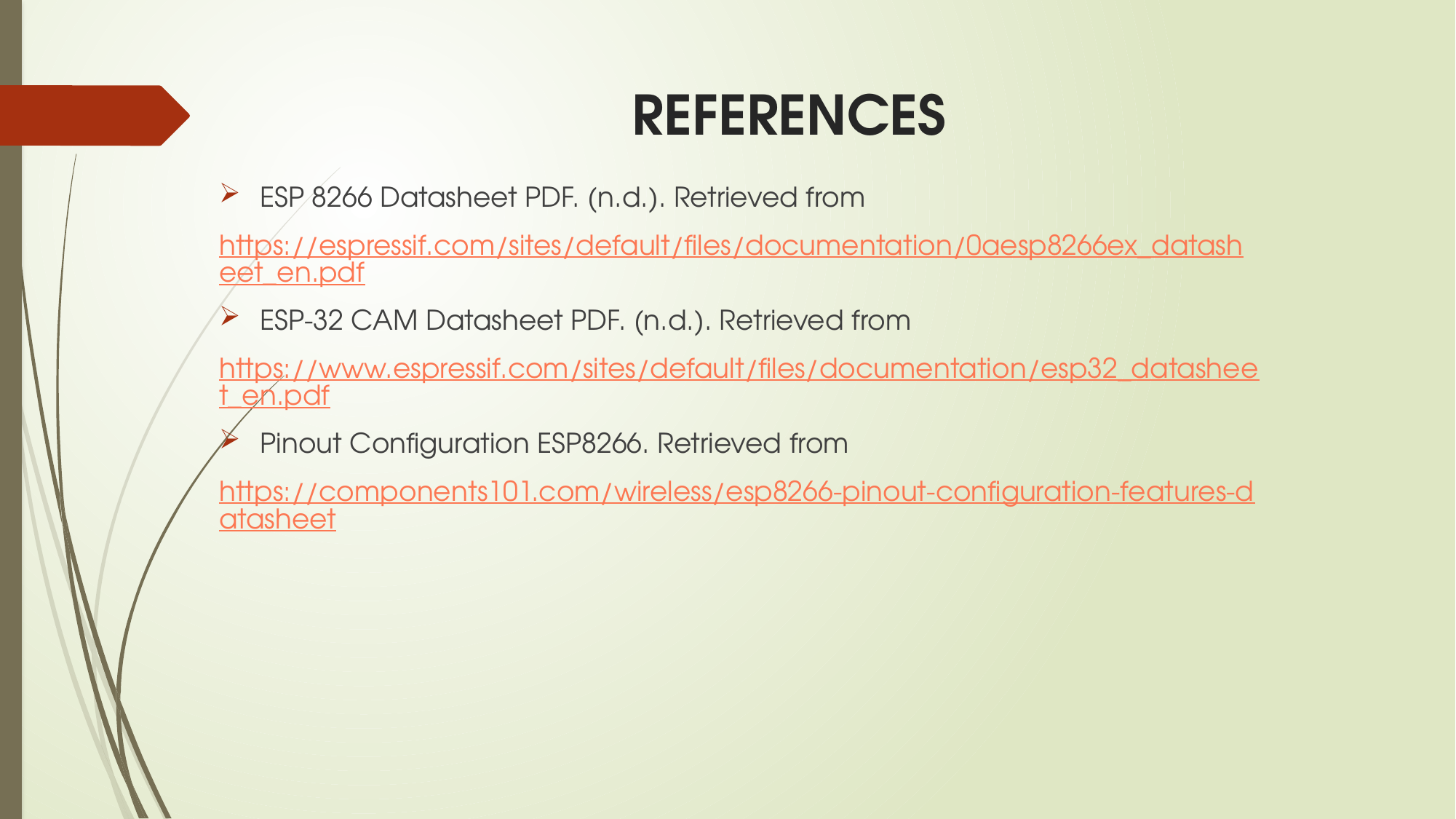

# REFERENCES
ESP 8266 Datasheet PDF. (n.d.). Retrieved from
https://espressif.com/sites/default/files/documentation/0aesp8266ex_datasheet_en.pdf
ESP-32 CAM Datasheet PDF. (n.d.). Retrieved from
https://www.espressif.com/sites/default/files/documentation/esp32_datasheet_en.pdf
Pinout Configuration ESP8266. Retrieved from
https://components101.com/wireless/esp8266-pinout-configuration-features-datasheet